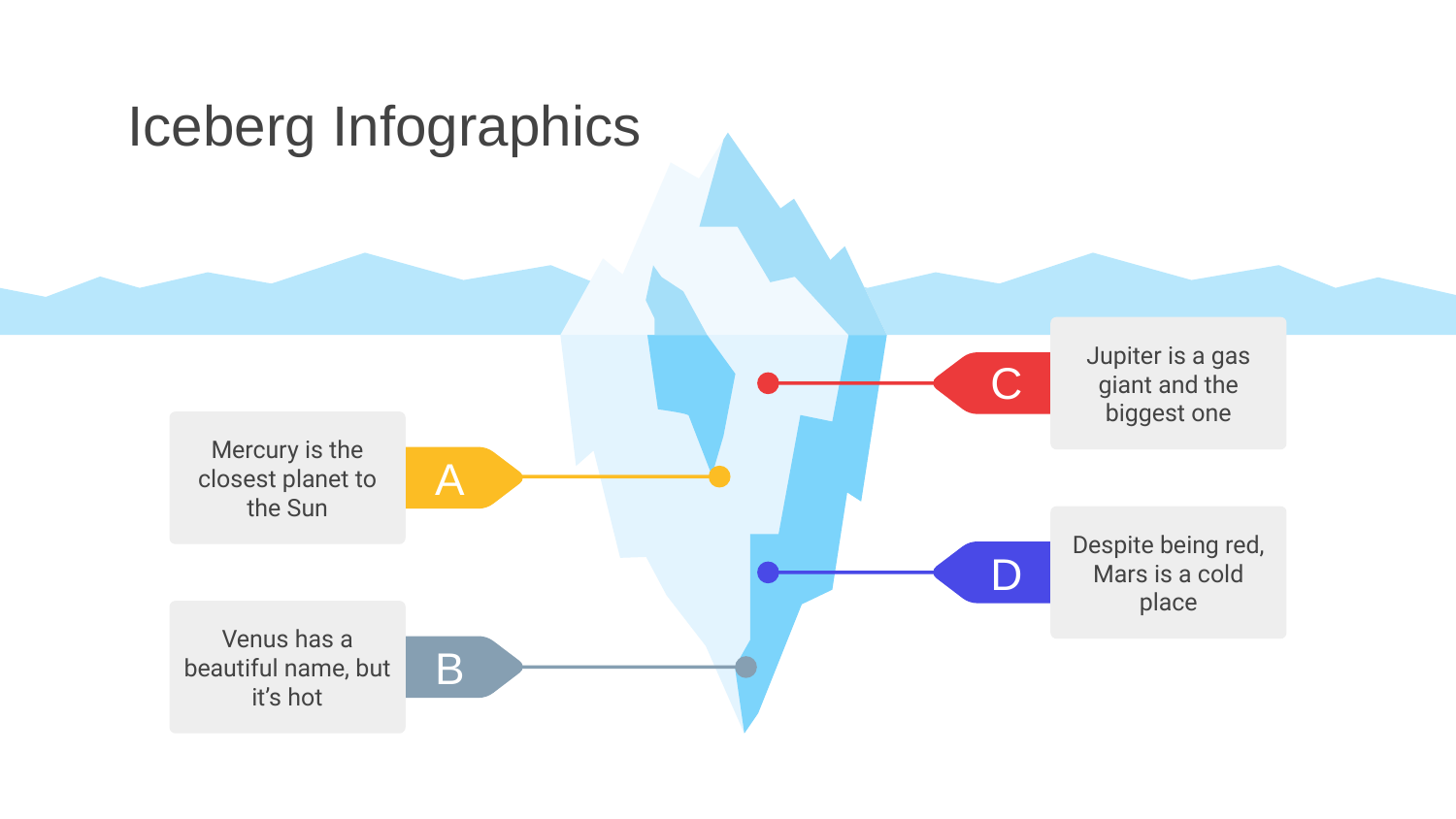

# Iceberg Infographics

Jupiter is a gas giant and the biggest one

C
Mercury is the closest planet to the Sun

A
Despite being red, Mars is a cold place

D
Venus has a beautiful name, but it’s hot

B